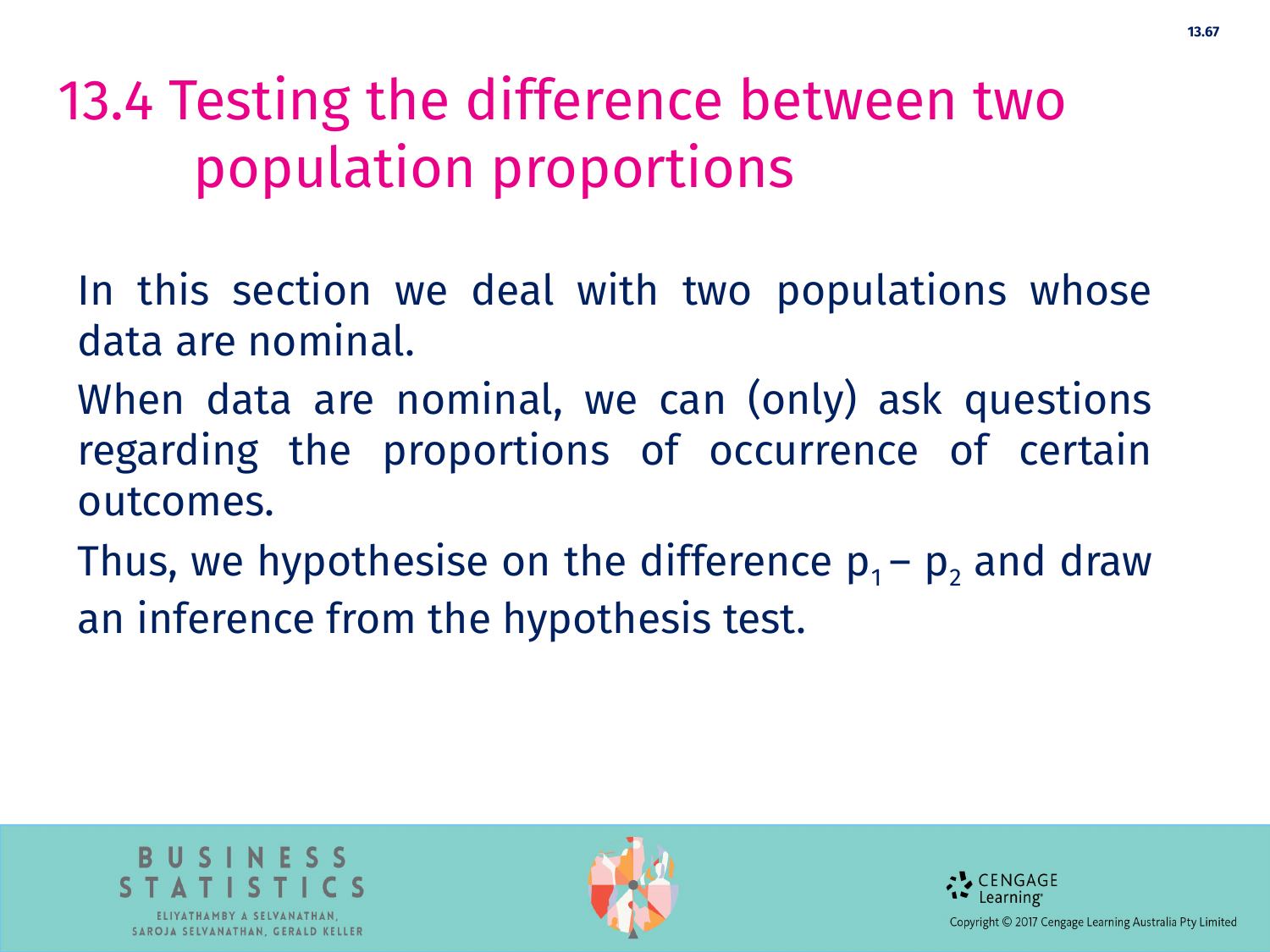

13.67
# 13.4 Testing the difference between two population proportions
In this section we deal with two populations whose data are nominal.
When data are nominal, we can (only) ask questions regarding the proportions of occurrence of certain outcomes.
Thus, we hypothesise on the difference p1 – p2 and draw an inference from the hypothesis test.